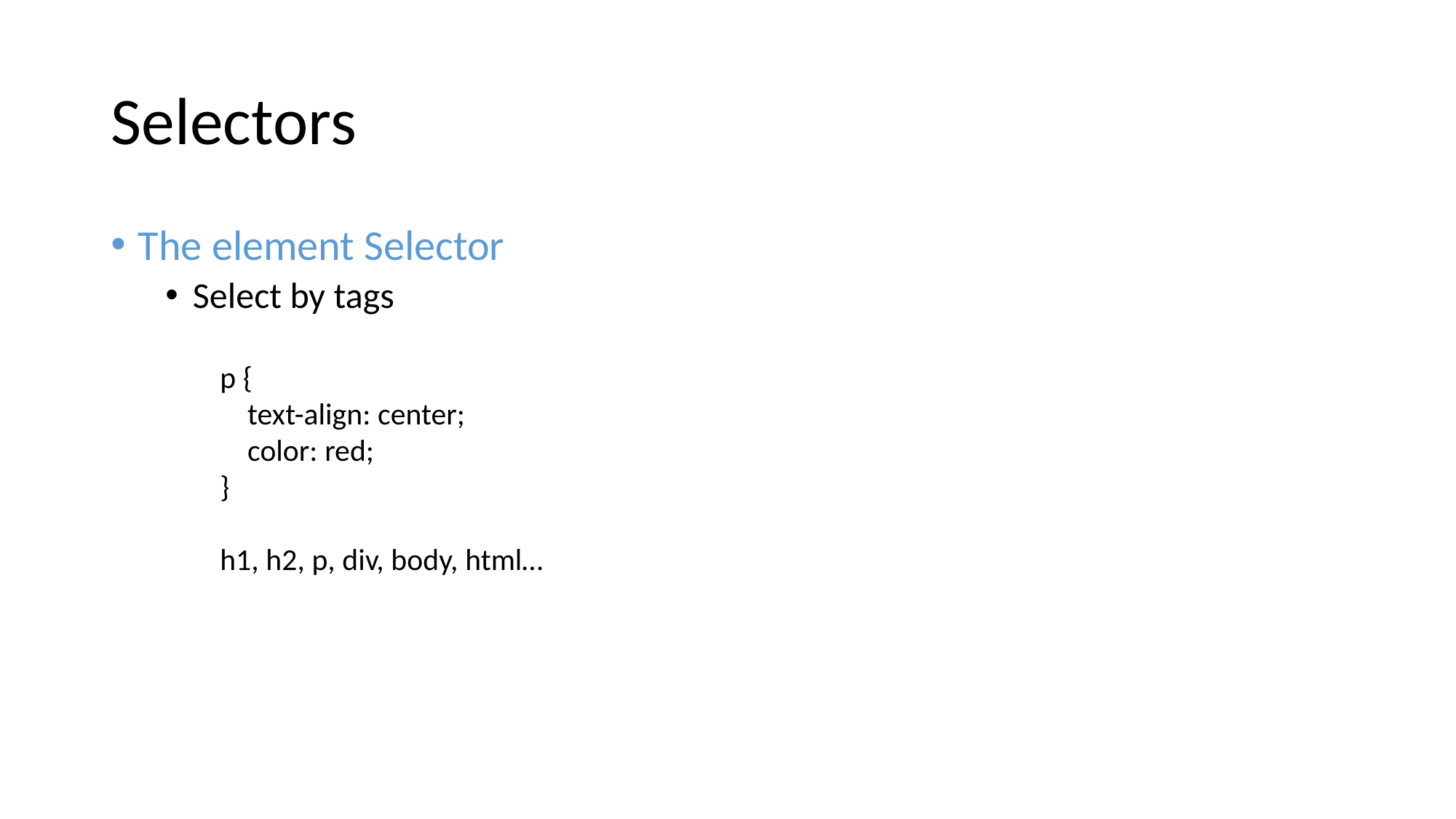

# Selectors
The element Selector
Select by tags

p {
    text-align: center;
    color: red;
}

h1, h2, p, div, body, html…